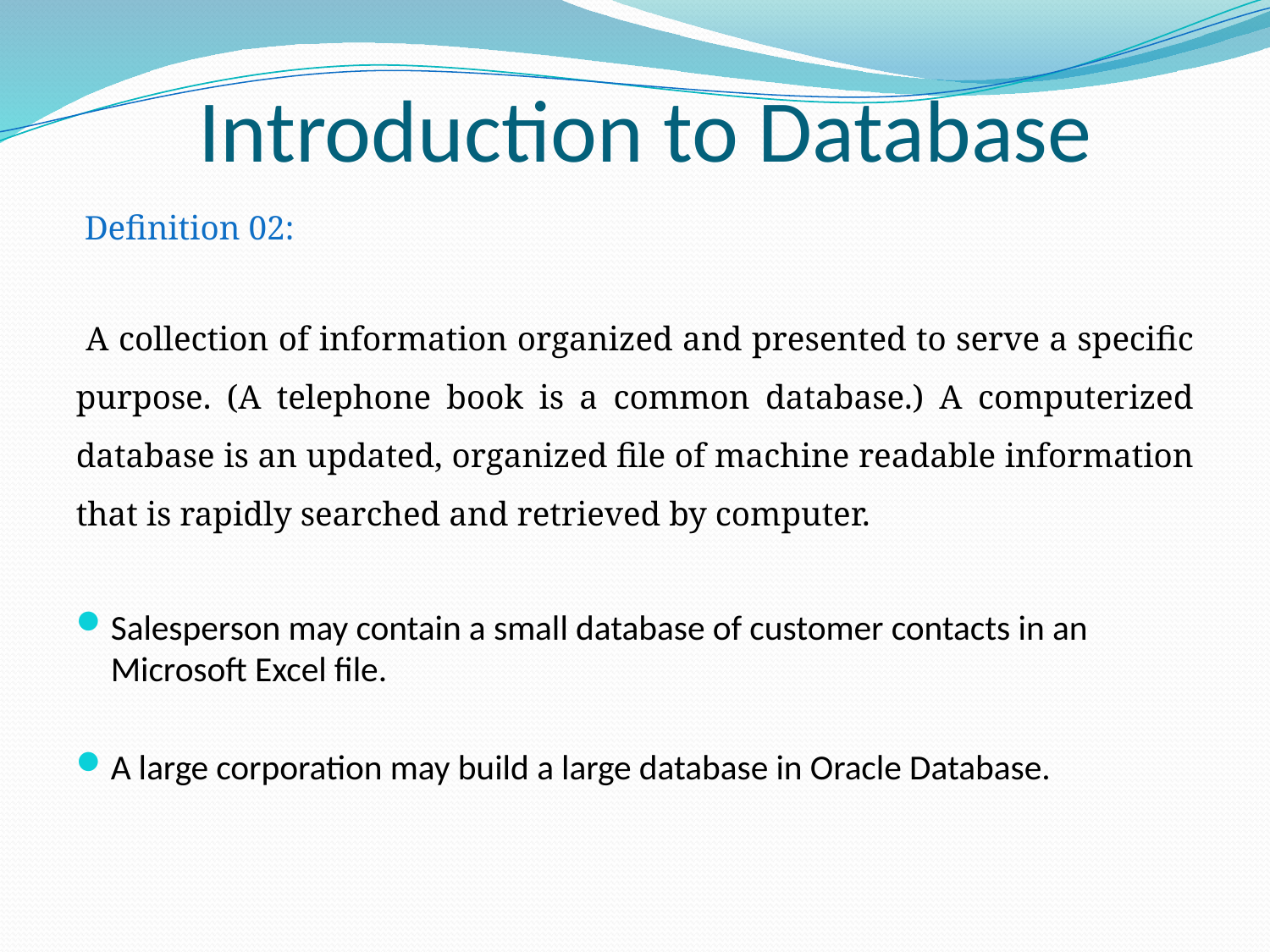

# Introduction to Database
 Definition 02:

 A collection of information organized and presented to serve a specific purpose. (A telephone book is a common database.) A computerized database is an updated, organized file of machine readable information that is rapidly searched and retrieved by computer.

Salesperson may contain a small database of customer contacts in an Microsoft Excel file.

A large corporation may build a large database in Oracle Database.